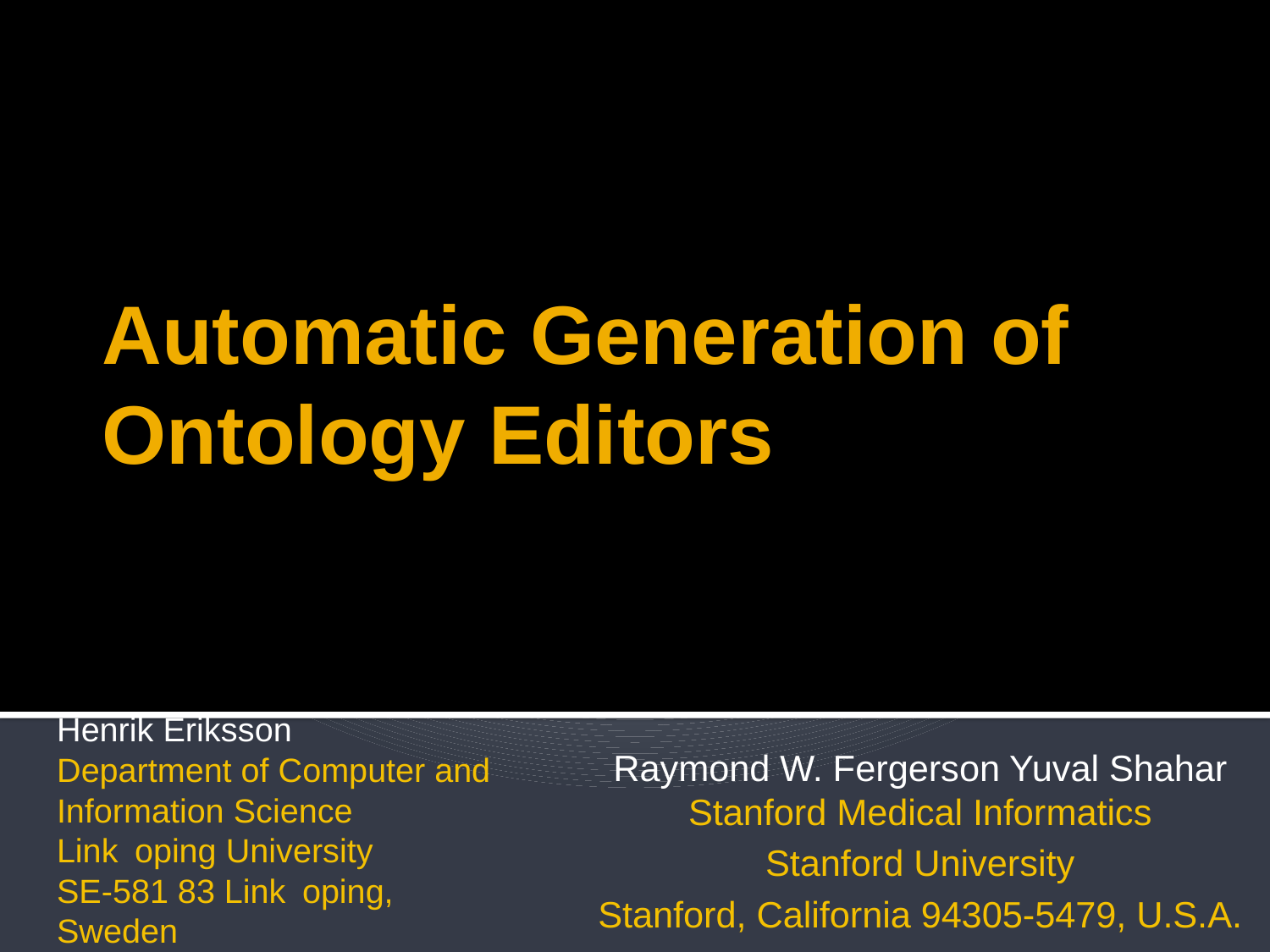

# Automatic Generation of Ontology Editors
Henrik Eriksson
Department of Computer and Information Science
Linkoping University
SE-581 83 Linkoping, Sweden
Raymond W. Fergerson Yuval Shahar Stanford Medical Informatics
Stanford University
Stanford, California 94305-5479, U.S.A.